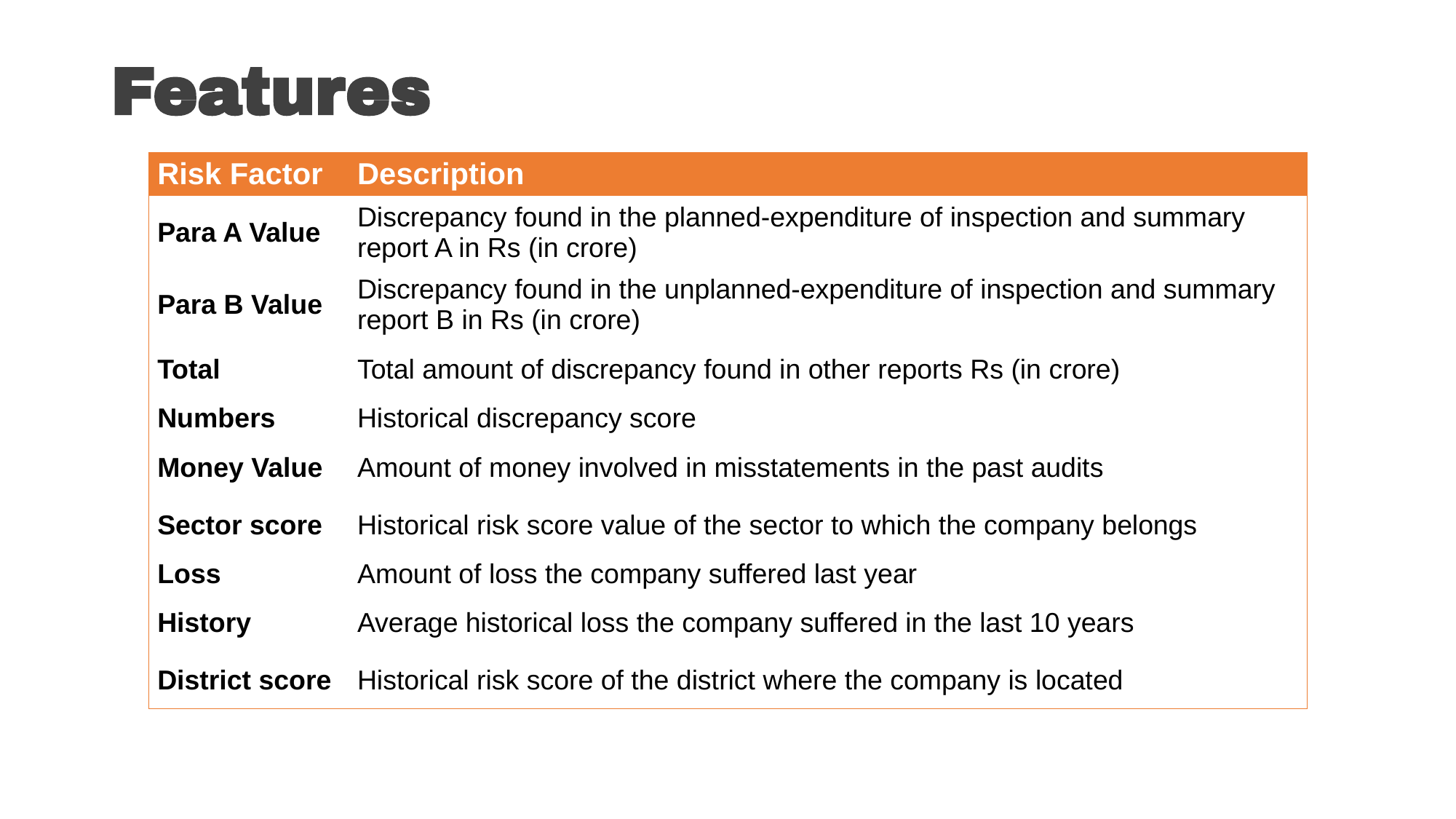

# Features
| Risk Factor | Description |
| --- | --- |
| Para A Value | Discrepancy found in the planned-expenditure of inspection and summary report A in Rs (in crore) |
| Para B Value | Discrepancy found in the unplanned-expenditure of inspection and summary report B in Rs (in crore) |
| Total | Total amount of discrepancy found in other reports Rs (in crore) |
| Numbers | Historical discrepancy score |
| Money Value | Amount of money involved in misstatements in the past audits |
| Sector score | Historical risk score value of the sector to which the company belongs |
| Loss | Amount of loss the company suffered last year |
| History | Average historical loss the company suffered in the last 10 years |
| District score | Historical risk score of the district where the company is located |